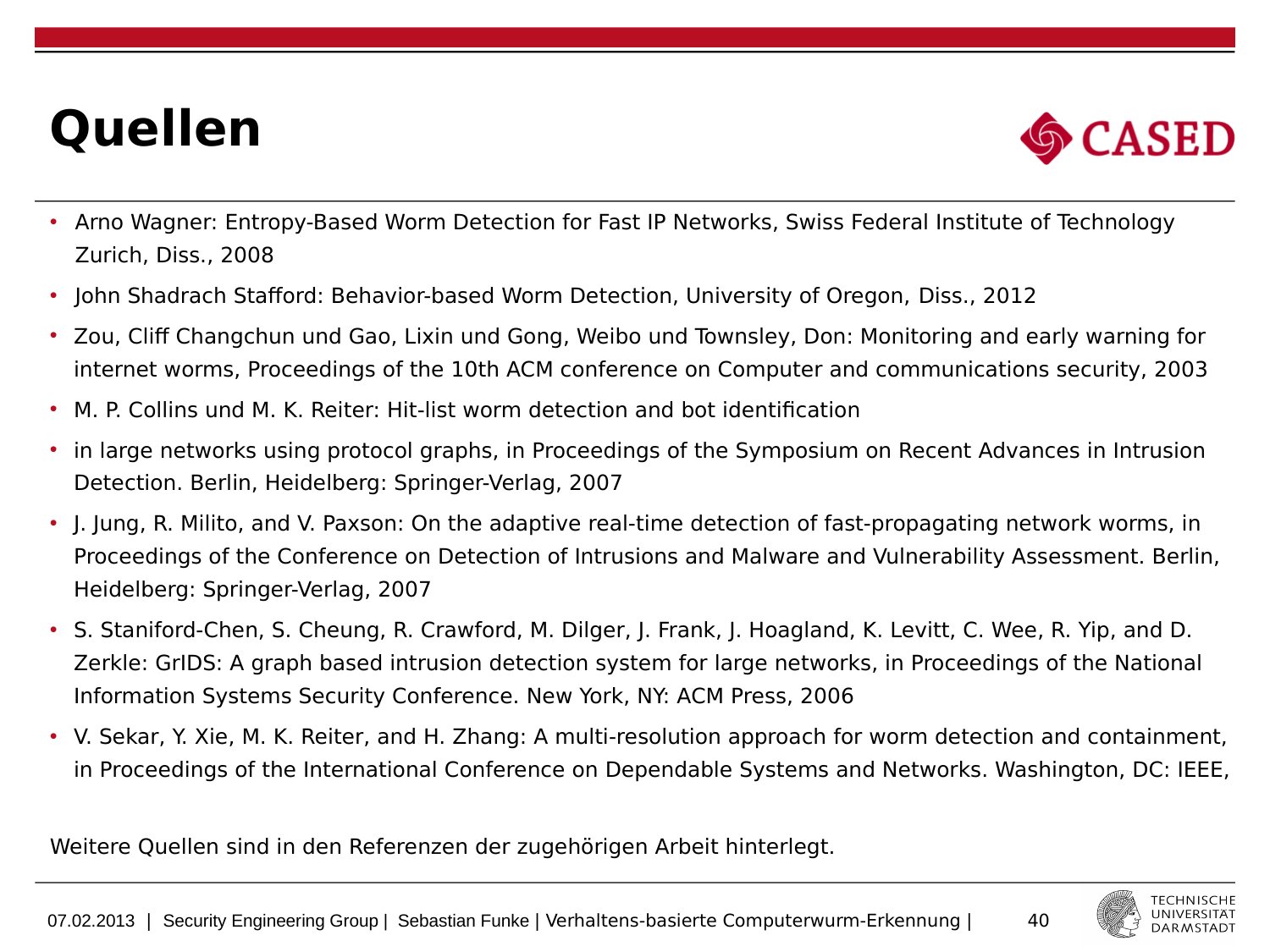

# Quellen
Arno Wagner: Entropy-Based Worm Detection for Fast IP Networks, Swiss Federal Institute of Technology Zurich, Diss., 2008
John Shadrach Stafford: Behavior-based Worm Detection, University of Oregon, Diss., 2012
Zou, Cliff Changchun und Gao, Lixin und Gong, Weibo und Townsley, Don: Monitoring and early warning for internet worms, Proceedings of the 10th ACM conference on Computer and communications security, 2003
M. P. Collins und M. K. Reiter: Hit-list worm detection and bot identification
in large networks using protocol graphs, in Proceedings of the Symposium on Recent Advances in Intrusion Detection. Berlin, Heidelberg: Springer-Verlag, 2007
J. Jung, R. Milito, and V. Paxson: On the adaptive real-time detection of fast-propagating network worms, in Proceedings of the Conference on Detection of Intrusions and Malware and Vulnerability Assessment. Berlin, Heidelberg: Springer-Verlag, 2007
S. Staniford-Chen, S. Cheung, R. Crawford, M. Dilger, J. Frank, J. Hoagland, K. Levitt, C. Wee, R. Yip, and D. Zerkle: GrIDS: A graph based intrusion detection system for large networks, in Proceedings of the National Information Systems Security Conference. New York, NY: ACM Press, 2006
V. Sekar, Y. Xie, M. K. Reiter, and H. Zhang: A multi-resolution approach for worm detection and containment, in Proceedings of the International Conference on Dependable Systems and Networks. Washington, DC: IEEE,

Weitere Quellen sind in den Referenzen der zugehörigen Arbeit hinterlegt.